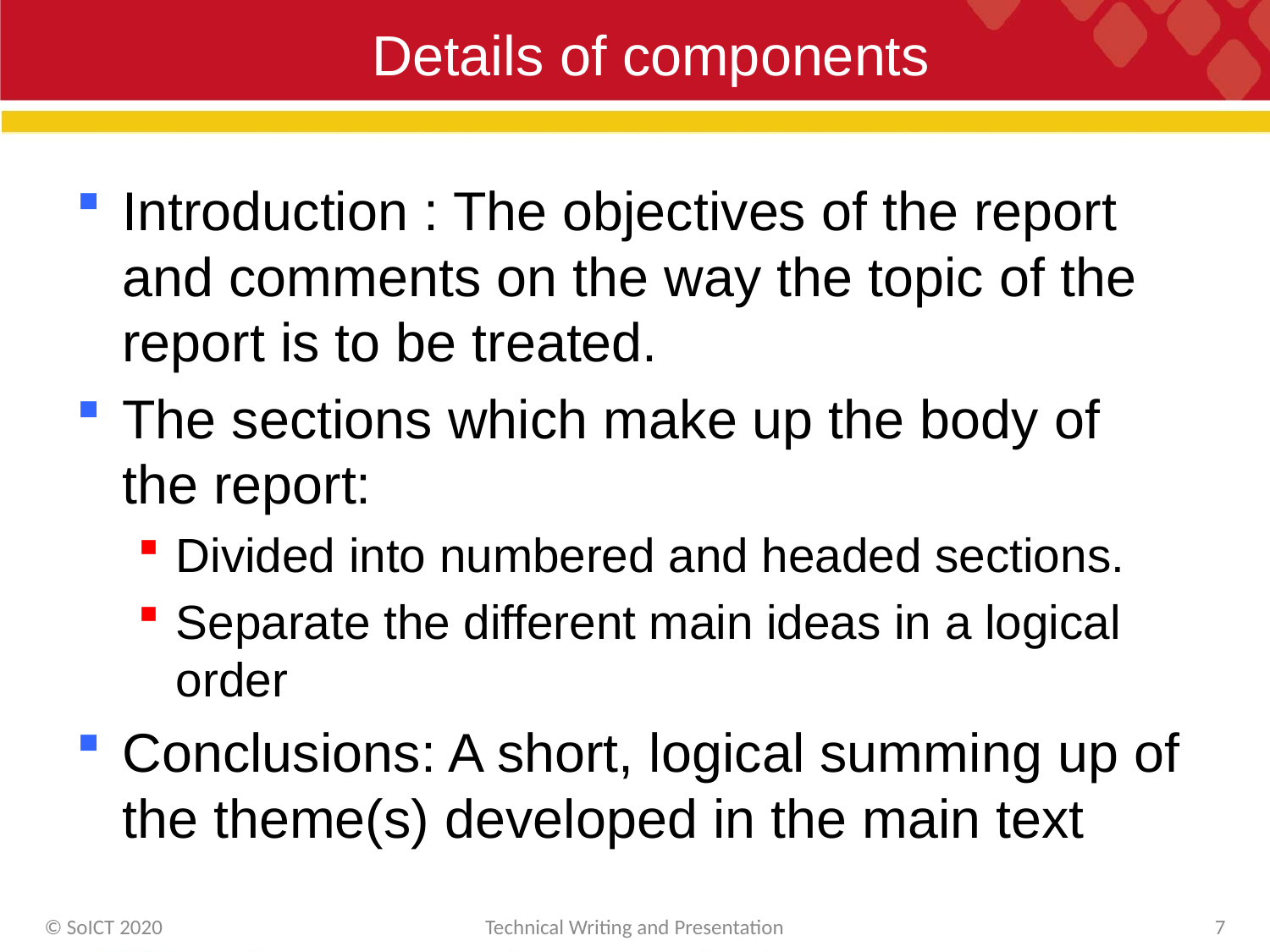

# Details of components
Introduction : The objectives of the report and comments on the way the topic of the report is to be treated.
The sections which make up the body of the report:
Divided into numbered and headed sections.
Separate the different main ideas in a logical order
Conclusions: A short, logical summing up of the theme(s) developed in the main text

© SoICT 2020
Technical Writing and Presentation
7